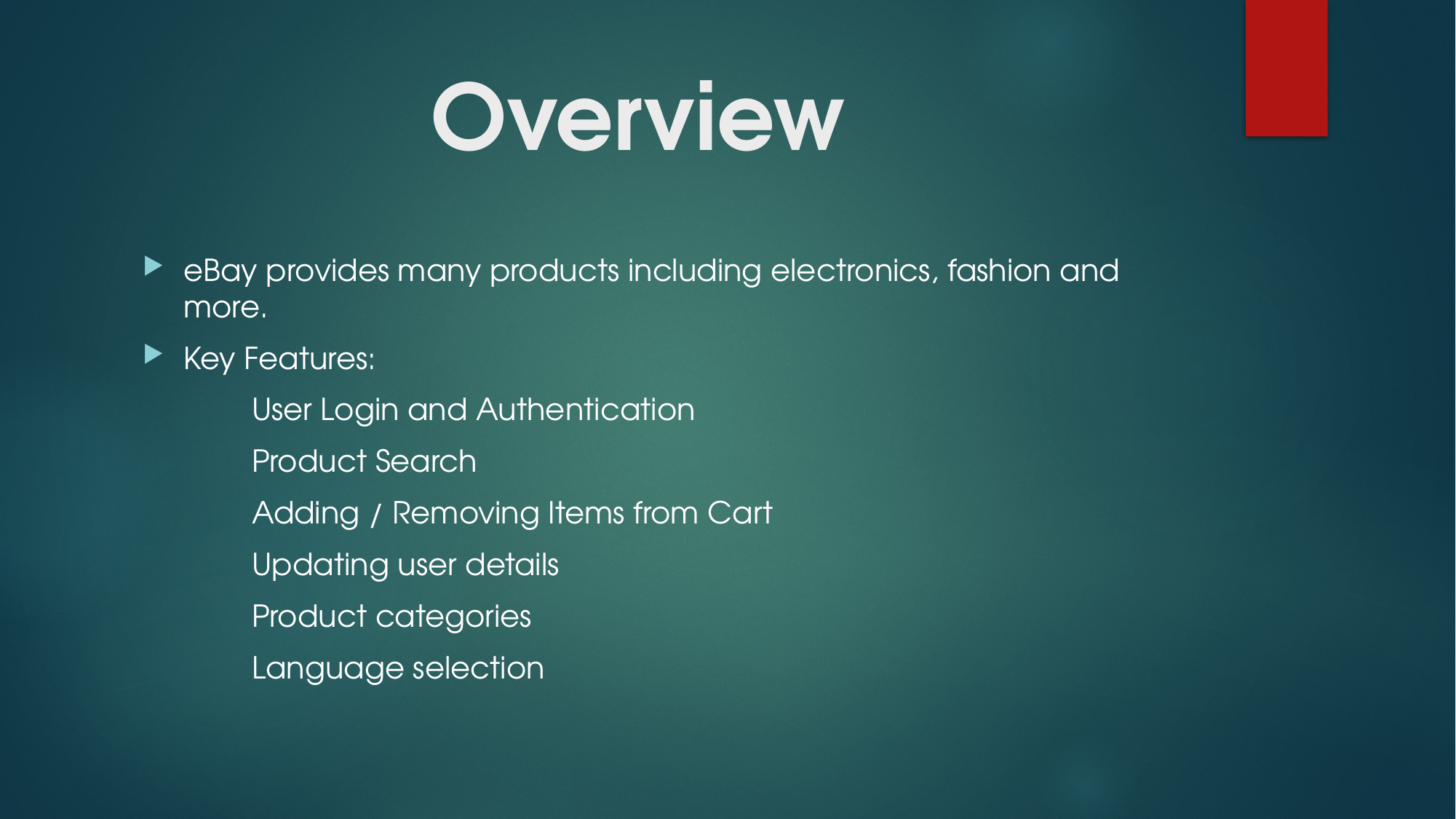

# Overview
eBay provides many products including electronics, fashion and more.
Key Features:
	User Login and Authentication
	Product Search
	Adding / Removing Items from Cart
	Updating user details
	Product categories
	Language selection